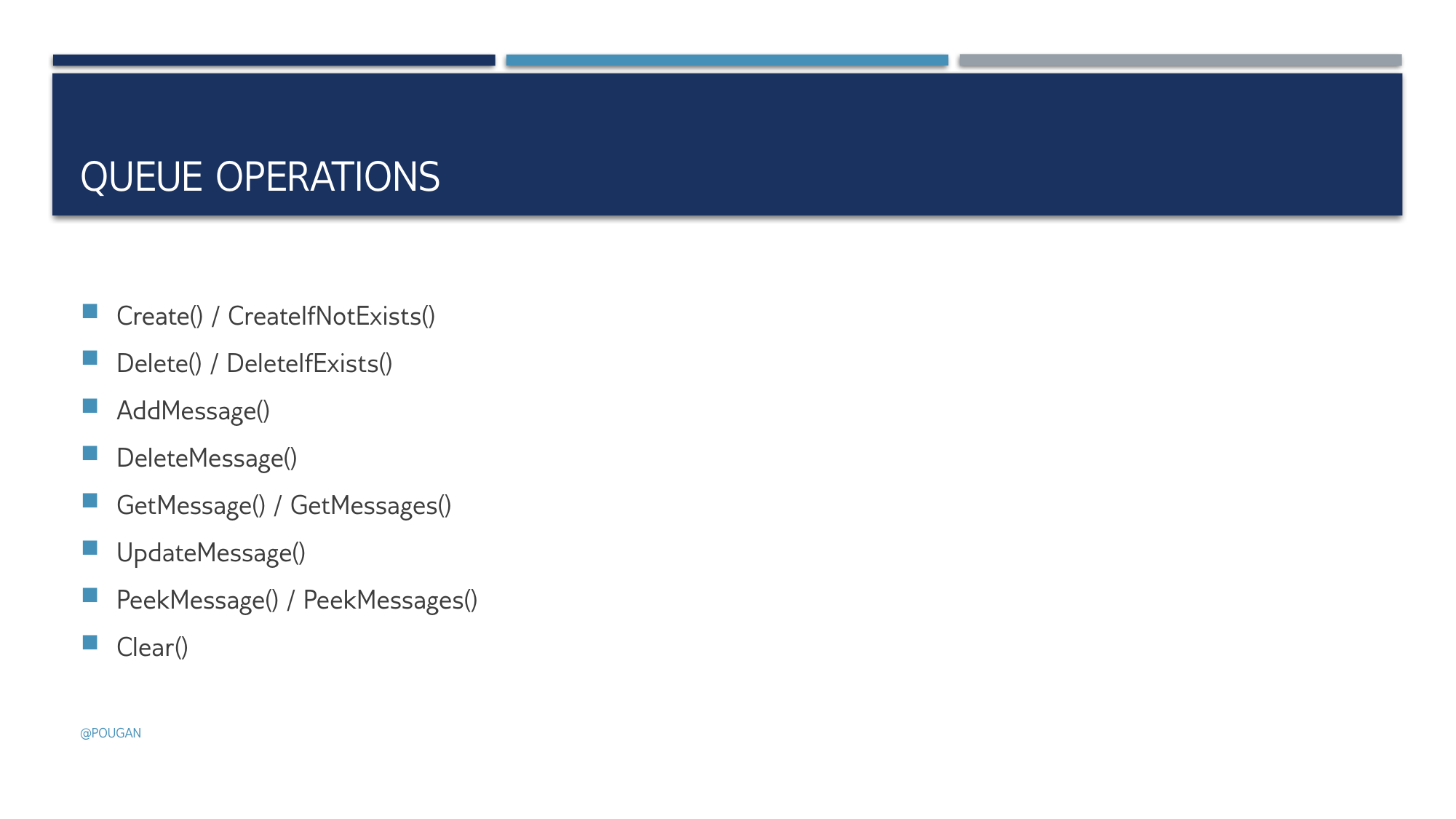

# Queue operations
Create() / CreateIfNotExists()
Delete() / DeleteIfExists()
AddMessage()
DeleteMessage()
GetMessage() / GetMessages()
UpdateMessage()
PeekMessage() / PeekMessages()
Clear()
@pougan